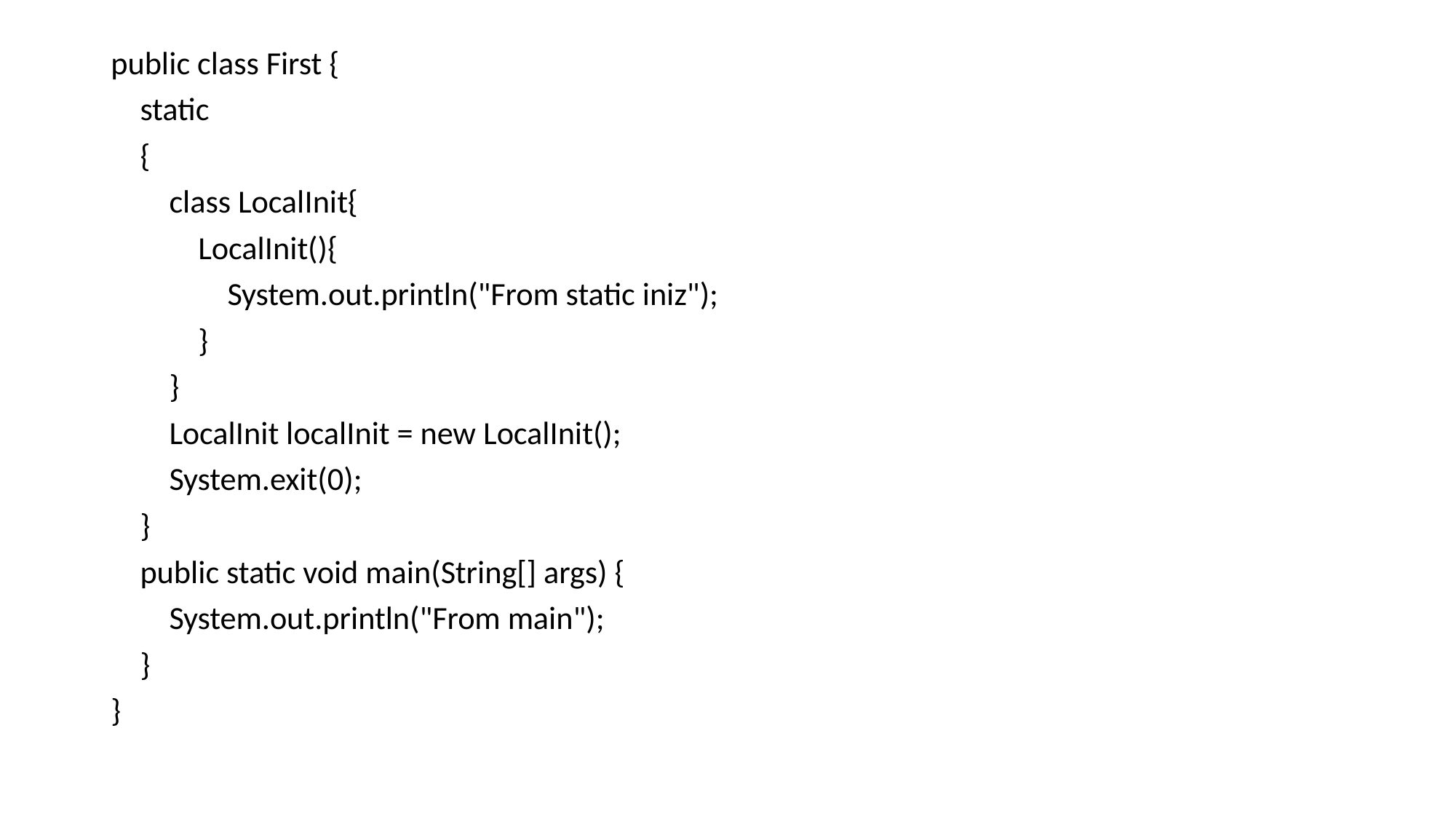

public class First {
    static
    {
        class LocalInit{
            LocalInit(){
                System.out.println("From static iniz");
            }
        }
        LocalInit localInit = new LocalInit();
        System.exit(0);
    }
    public static void main(String[] args) {
        System.out.println("From main");
    }
}